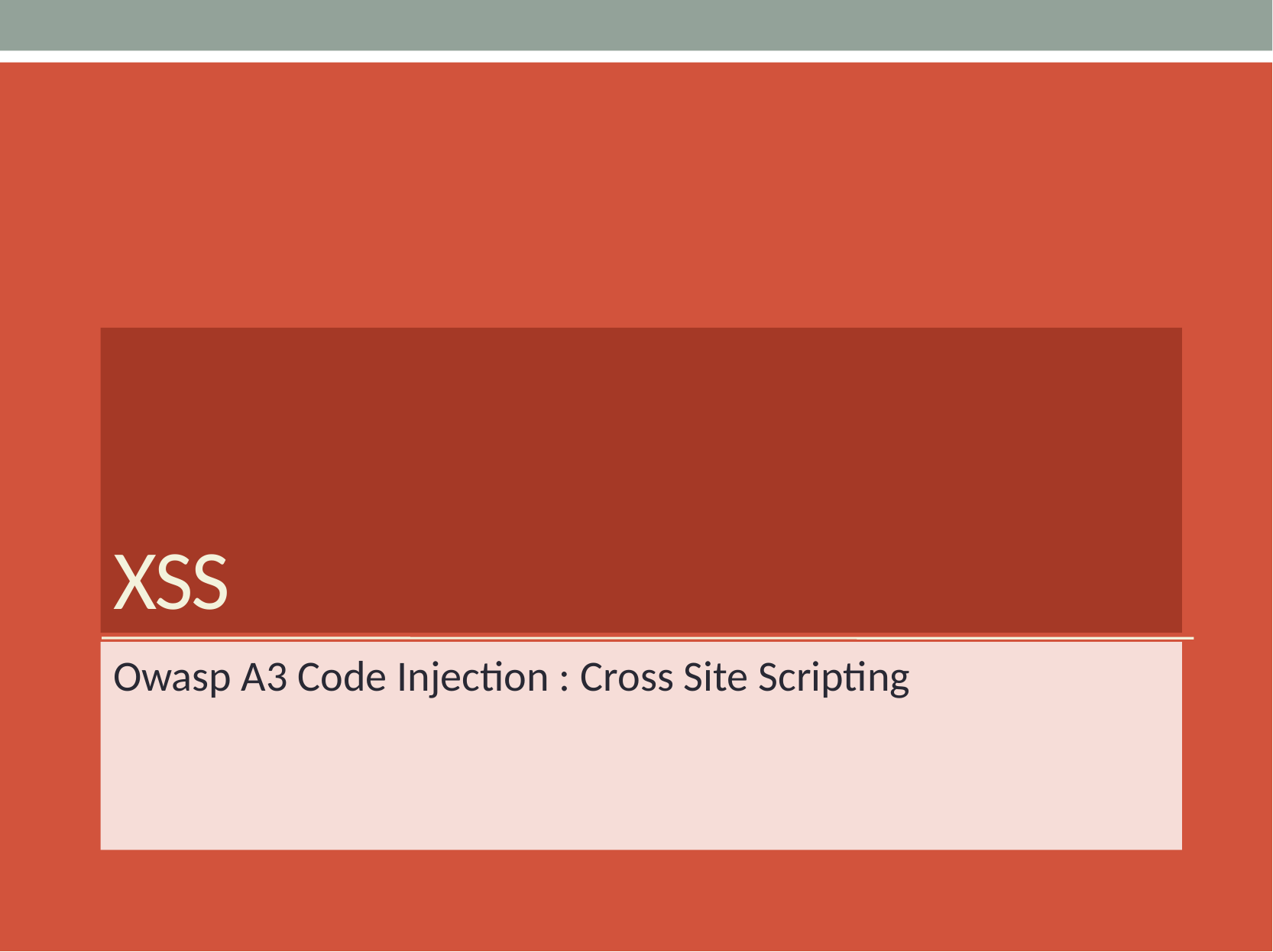

# XSS
Owasp A3 Code Injection : Cross Site Scripting